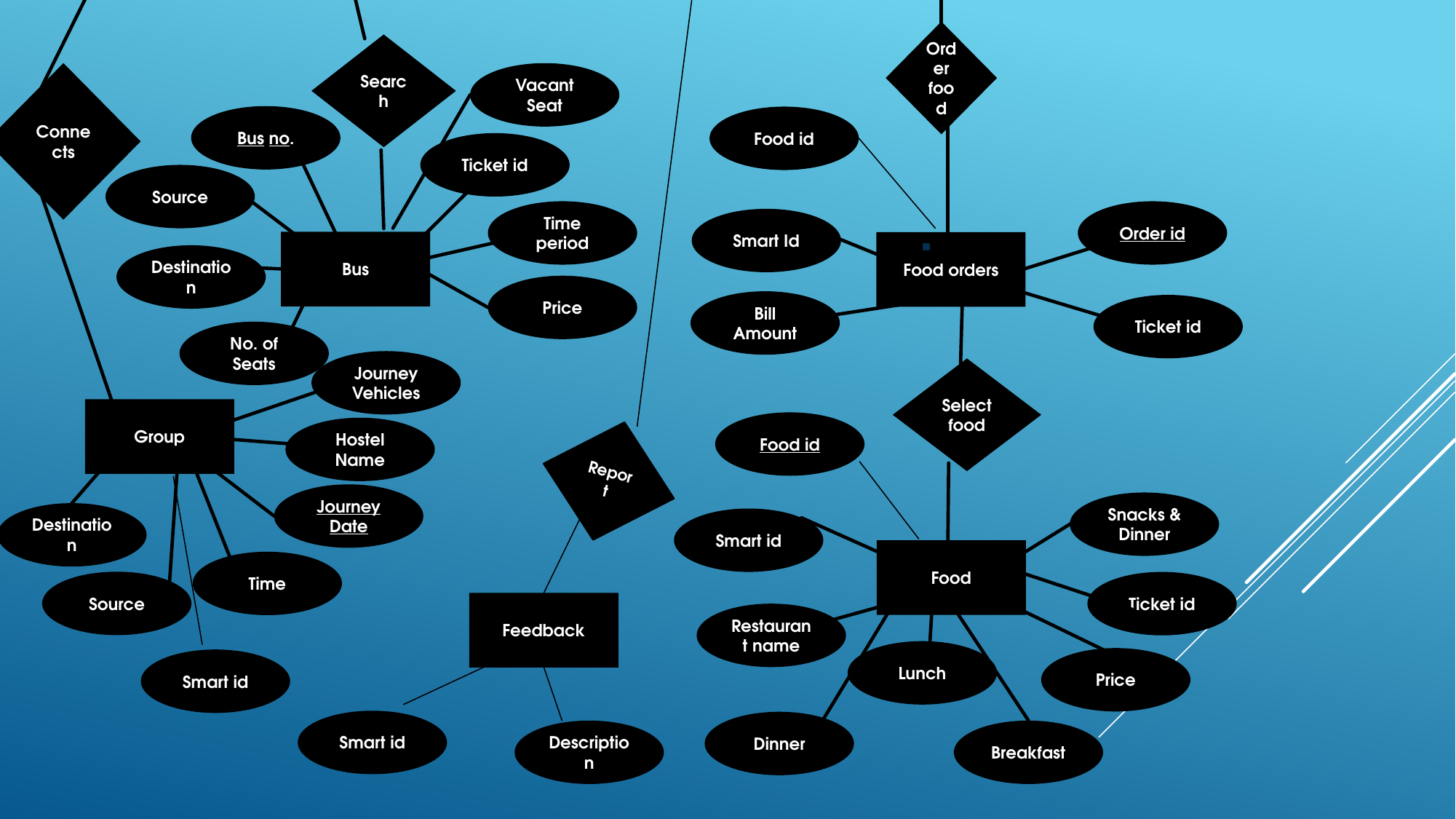

Order food
Search
Connects
Vacant Seat
Bus no.
Food id
Ticket id
Source
Time period
Order id
Smart Id
Bus
Food orders

Destination
Price
Bill Amount
Ticket id
No. of Seats
Journey Vehicles
Select food
Group
Food id
Hostel Name
Report
Journey
Date
Snacks &
Dinner
Destination
Smart id
Food
Time
Source
Ticket id
Feedback
Restaurant name
Lunch
Price
Smart id
Smart id
Dinner
Description
Breakfast